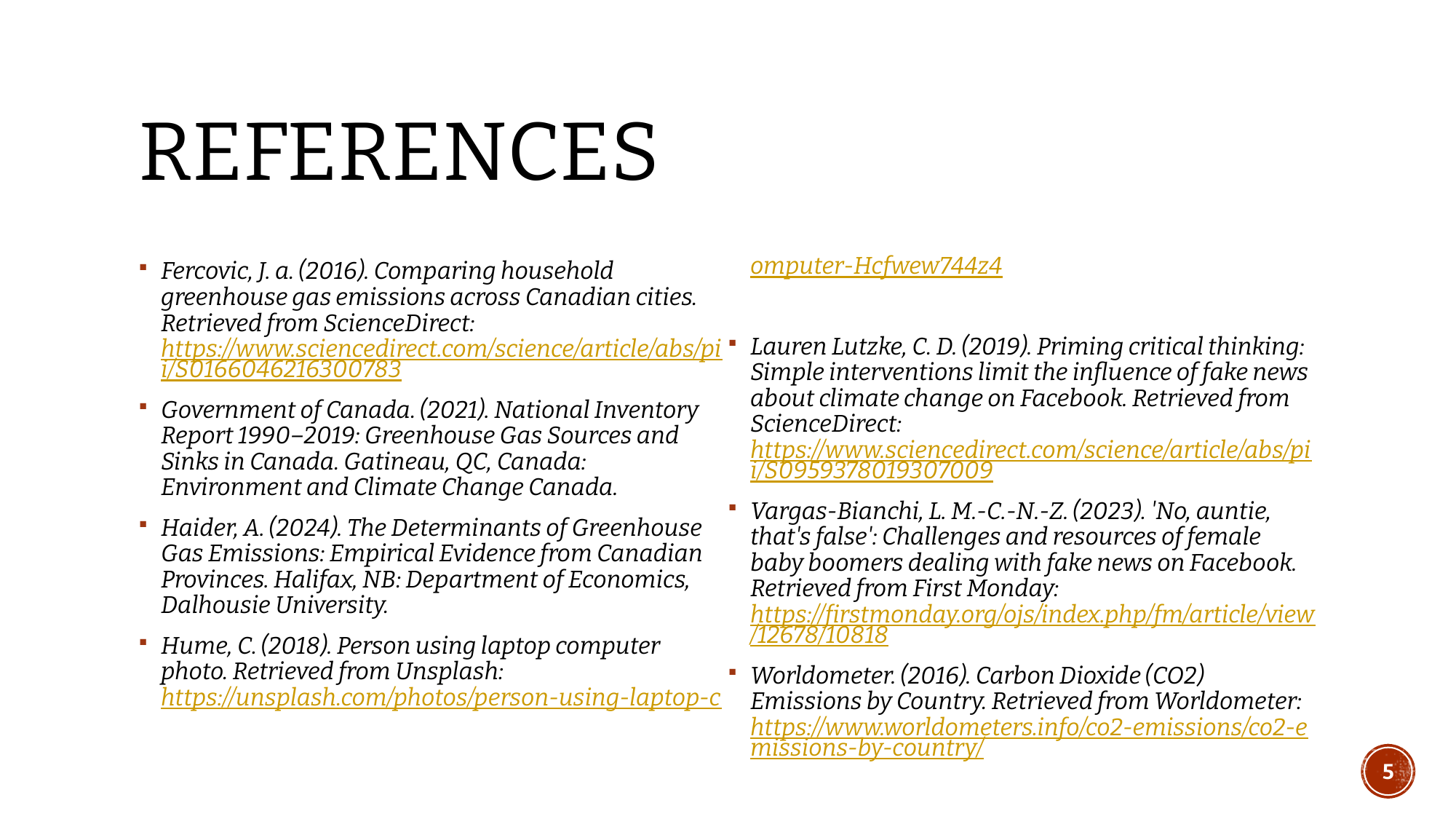

# References
Fercovic, J. a. (2016). Comparing household greenhouse gas emissions across Canadian cities. Retrieved from ScienceDirect: https://www.sciencedirect.com/science/article/abs/pii/S0166046216300783
Government of Canada. (2021). National Inventory Report 1990–2019: Greenhouse Gas Sources and Sinks in Canada. Gatineau, QC, Canada: Environment and Climate Change Canada.
Haider, A. (2024). The Determinants of Greenhouse Gas Emissions: Empirical Evidence from Canadian Provinces. Halifax, NB: Department of Economics, Dalhousie University.
Hume, C. (2018). Person using laptop computer photo. Retrieved from Unsplash: https://unsplash.com/photos/person-using-laptop-computer-Hcfwew744z4

Lauren Lutzke, C. D. (2019). Priming critical thinking: Simple interventions limit the influence of fake news about climate change on Facebook. Retrieved from ScienceDirect: https://www.sciencedirect.com/science/article/abs/pii/S0959378019307009
Vargas-Bianchi, L. M.-C.-N.-Z. (2023). 'No, auntie, that's false': Challenges and resources of female baby boomers dealing with fake news on Facebook. Retrieved from First Monday: https://firstmonday.org/ojs/index.php/fm/article/view/12678/10818
Worldometer. (2016). Carbon Dioxide (CO2) Emissions by Country. Retrieved from Worldometer: https://www.worldometers.info/co2-emissions/co2-emissions-by-country/

5